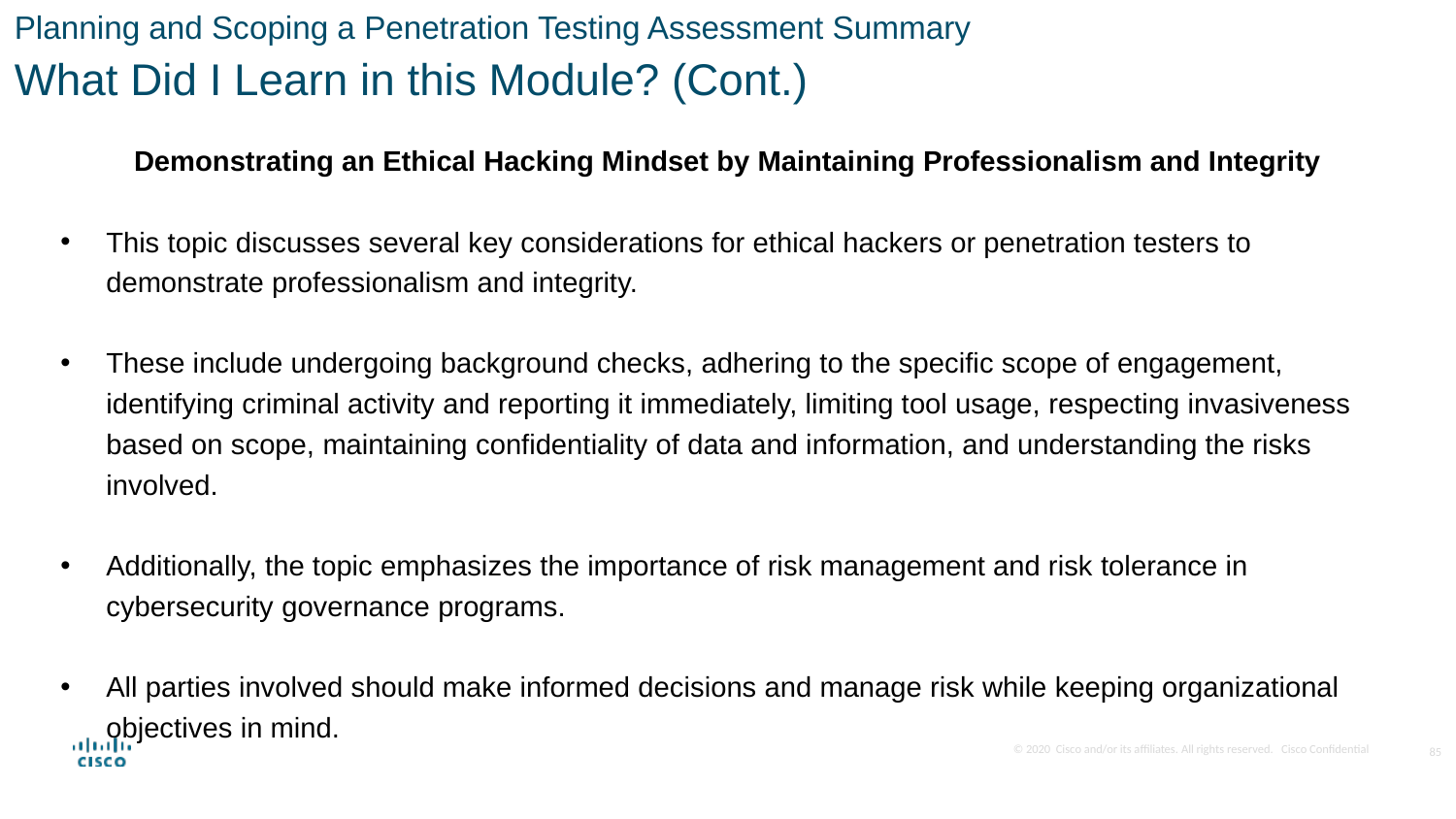

Planning and Scoping a Penetration Testing Assessment Summary
What Did I Learn in this Module? (Cont.)
Demonstrating an Ethical Hacking Mindset by Maintaining Professionalism and Integrity

This topic discusses several key considerations for ethical hackers or penetration testers to demonstrate professionalism and integrity.

These include undergoing background checks, adhering to the specific scope of engagement, identifying criminal activity and reporting it immediately, limiting tool usage, respecting invasiveness based on scope, maintaining confidentiality of data and information, and understanding the risks involved.

Additionally, the topic emphasizes the importance of risk management and risk tolerance in cybersecurity governance programs.

All parties involved should make informed decisions and manage risk while keeping organizational objectives in mind.
85